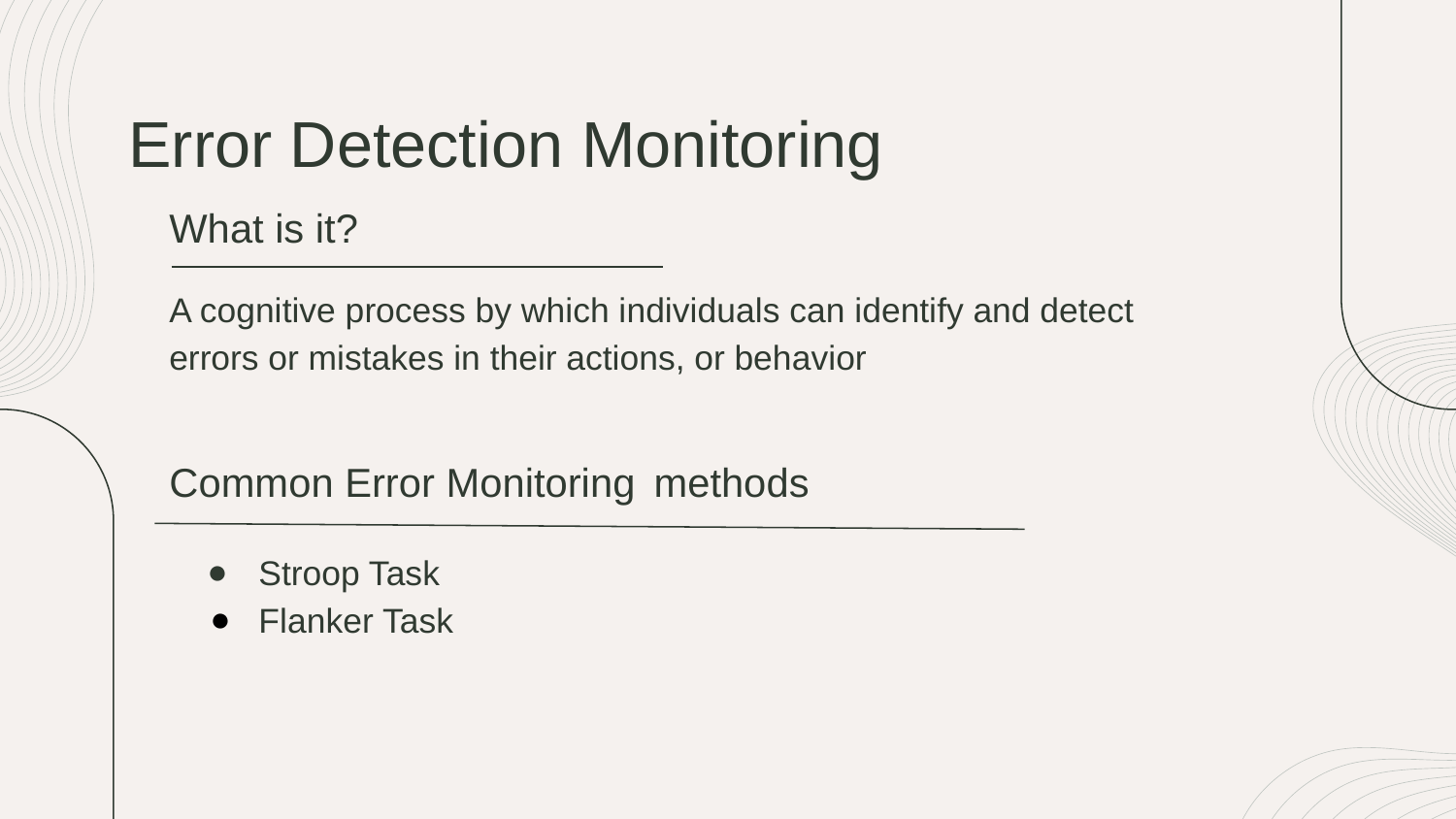

# Error Detection Monitoring
What is it?
A cognitive process by which individuals can identify and detect errors or mistakes in their actions, or behavior
Common Error Monitoring  methods
Stroop Task
Flanker Task